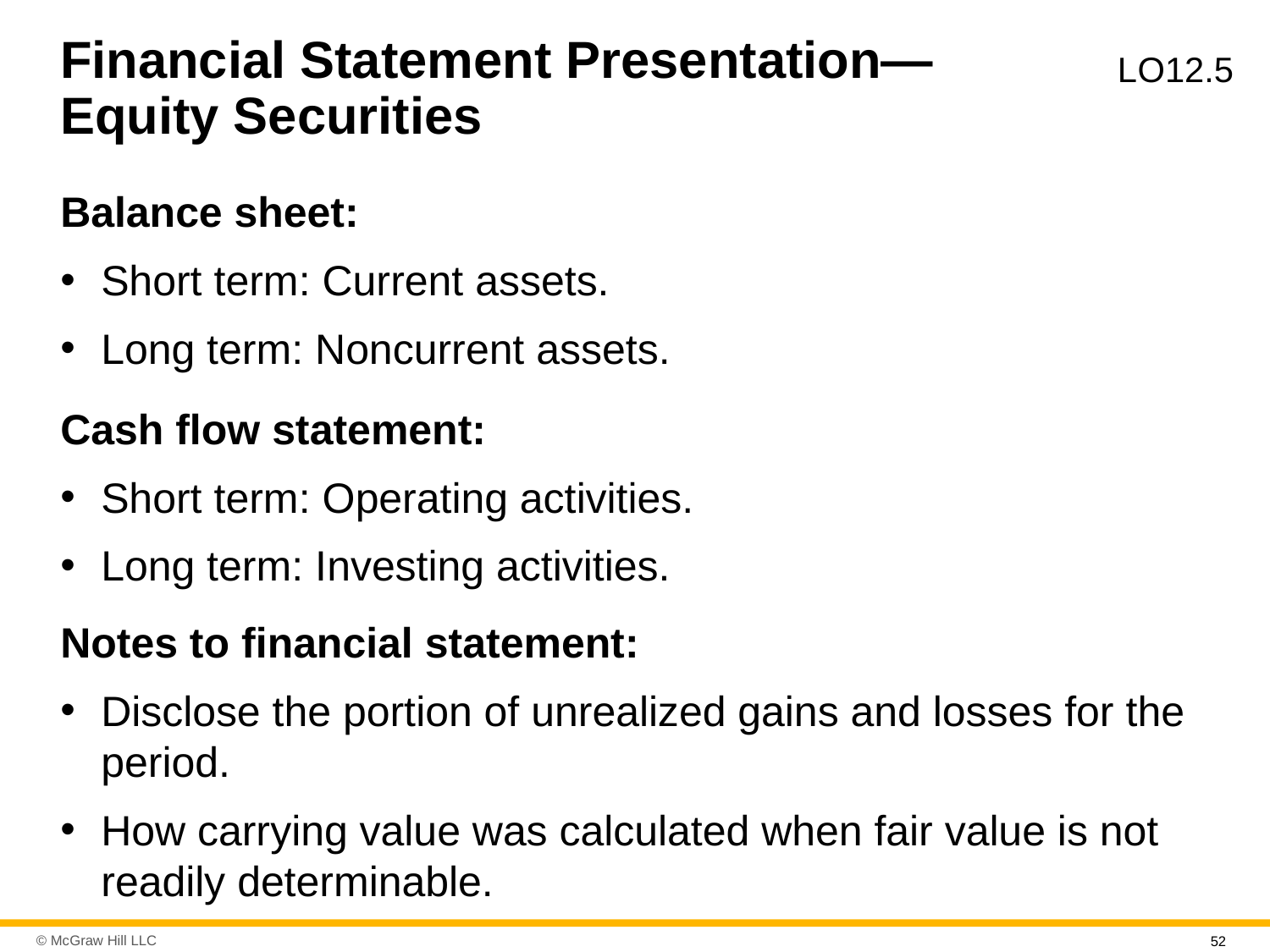

# Financial Statement Presentation—Equity Securities
L O12.5
Balance sheet:
Short term: Current assets.
Long term: Noncurrent assets.
Cash flow statement:
Short term: Operating activities.
Long term: Investing activities.
Notes to financial statement:
Disclose the portion of unrealized gains and losses for the period.
How carrying value was calculated when fair value is not readily determinable.
52